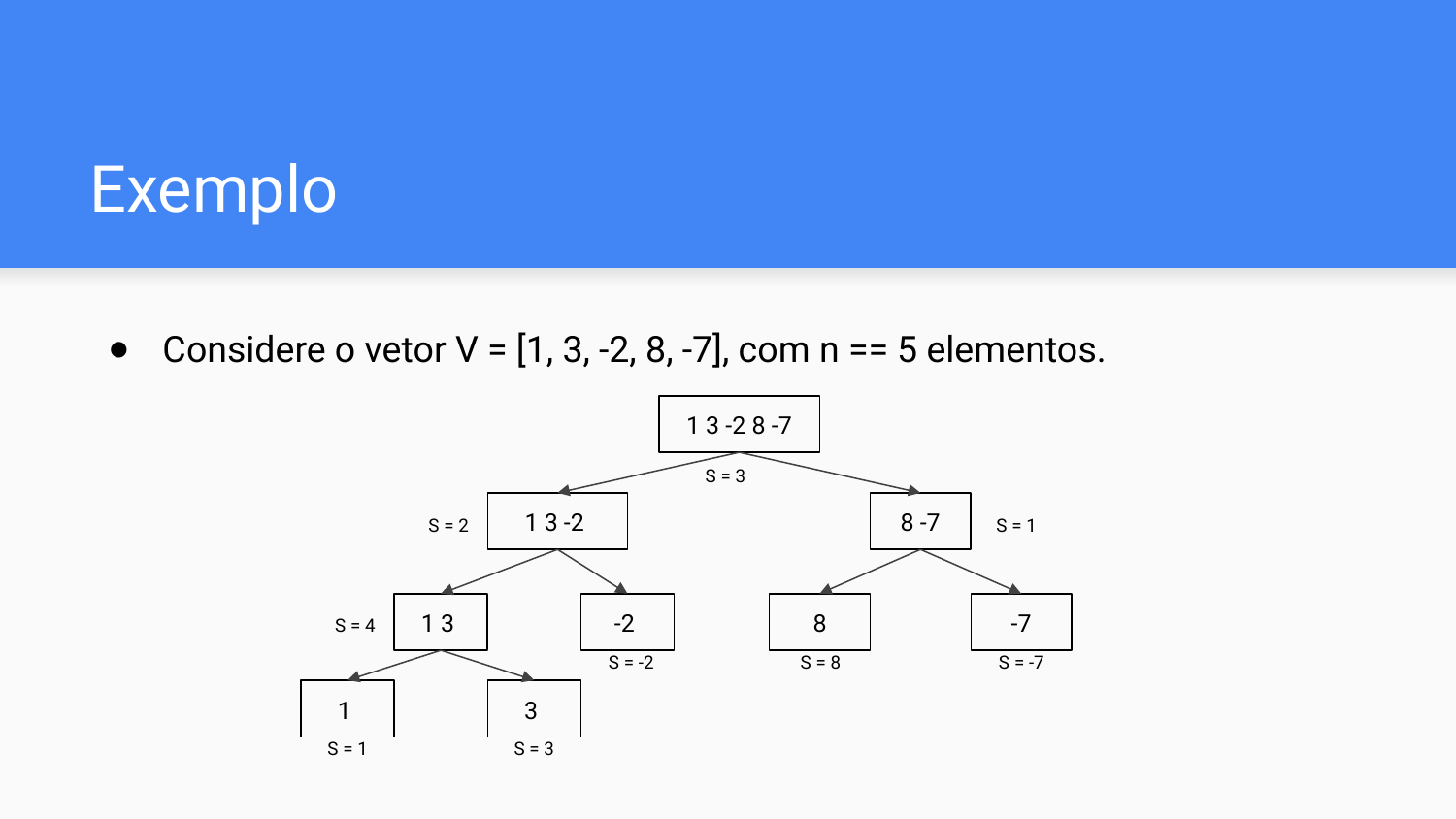

# Exemplo
Considere o vetor V = [1, 3, -2, 8, -7], com n == 5 elementos.
1 3 -2 8 -7
S = 3
1 3 -2
8 -7
S = 2
S = 1
1 3
-2
8
-7
S = 4
S = -2
S = 8
S = -7
1
3
S = 1
S = 3